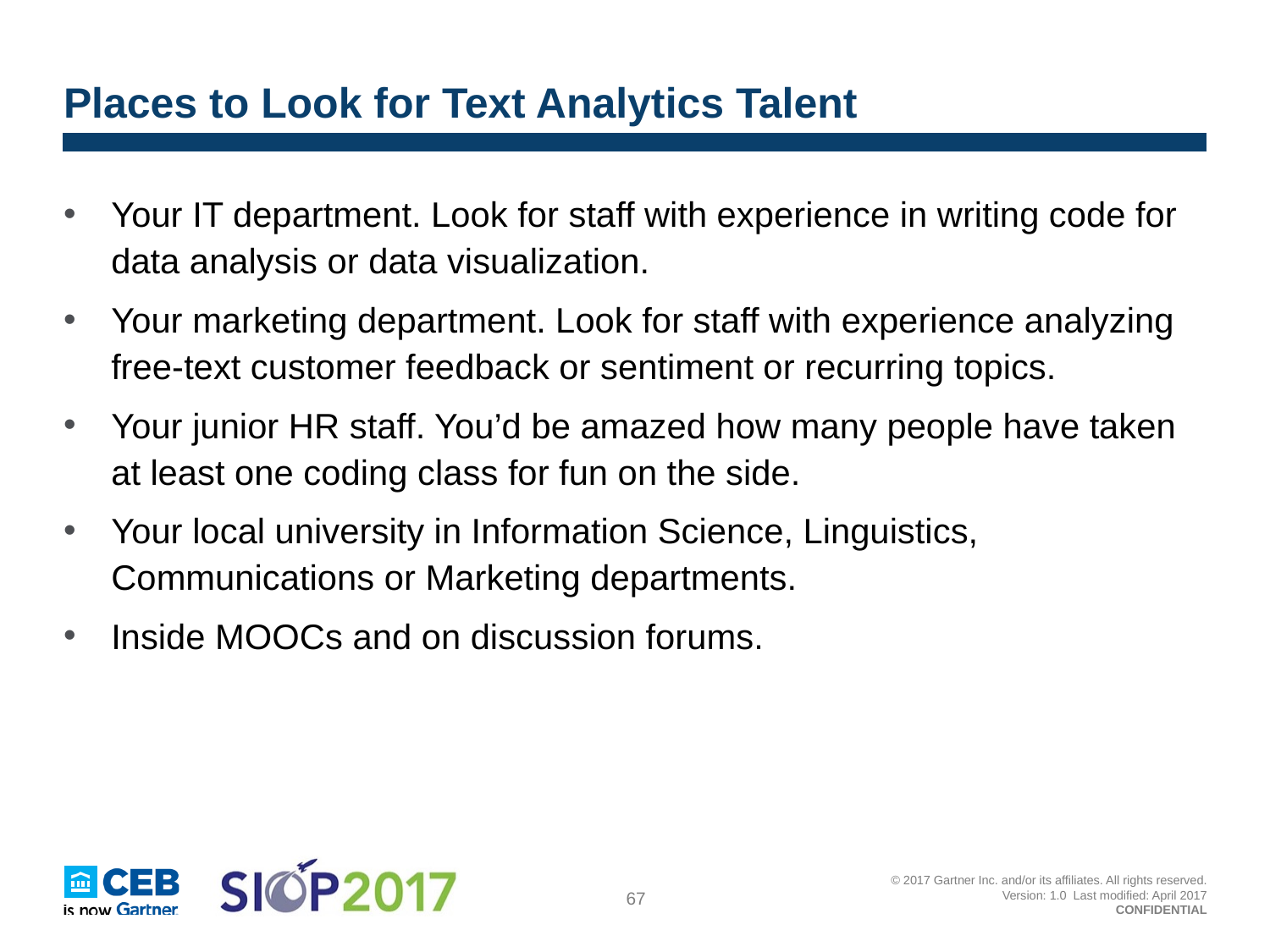

# Places to Look for Text Analytics Talent
Your IT department. Look for staff with experience in writing code for data analysis or data visualization.
Your marketing department. Look for staff with experience analyzing free-text customer feedback or sentiment or recurring topics.
Your junior HR staff. You’d be amazed how many people have taken at least one coding class for fun on the side.
Your local university in Information Science, Linguistics, Communications or Marketing departments.
Inside MOOCs and on discussion forums.